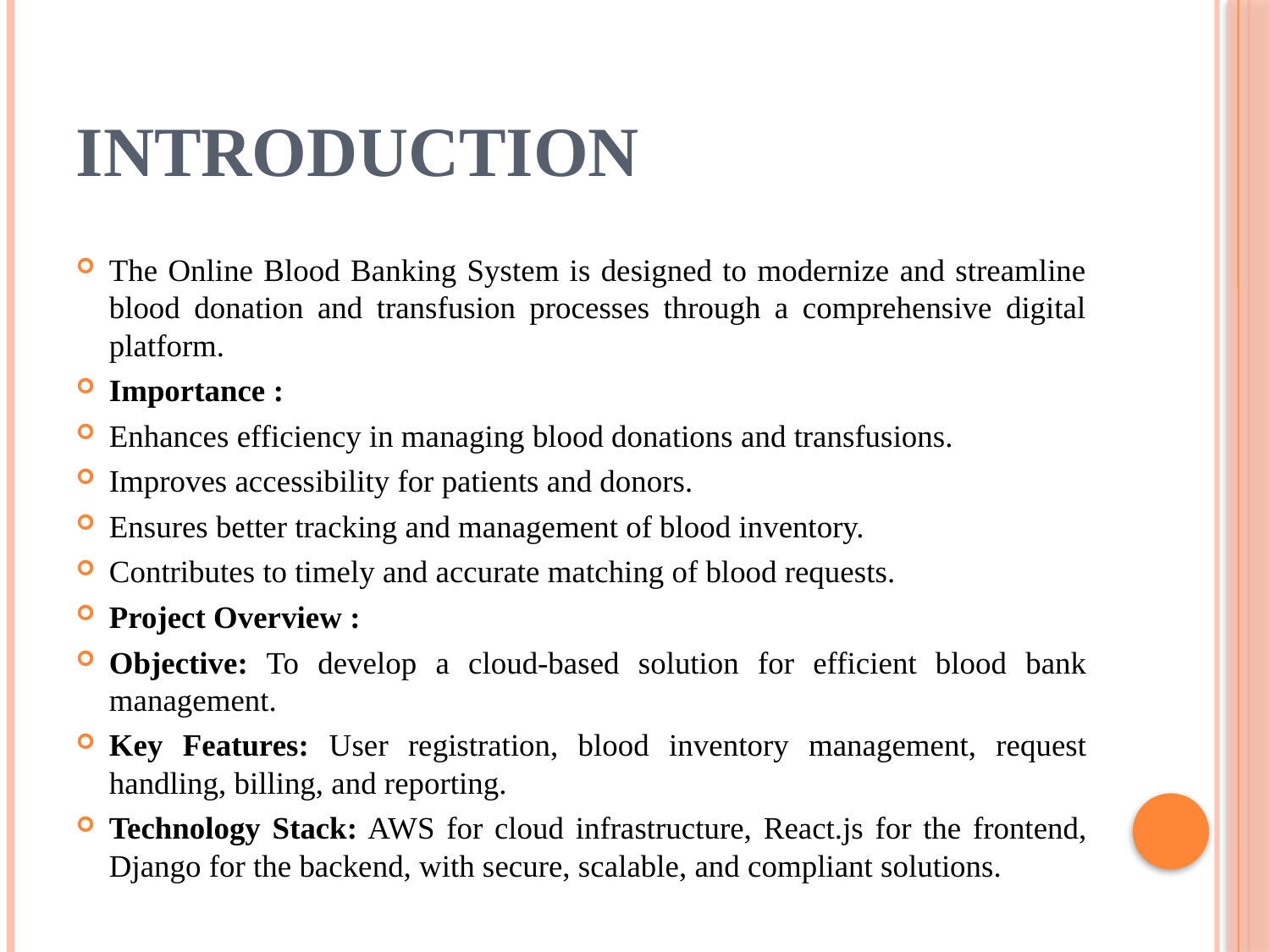

# INTRODUCTION

The Online Blood Banking System is designed to modernize and streamline blood donation and transfusion processes through a comprehensive digital platform.
Importance :
Enhances efficiency in managing blood donations and transfusions.
Improves accessibility for patients and donors.
Ensures better tracking and management of blood inventory.
Contributes to timely and accurate matching of blood requests.
Project Overview :
Objective: To develop a cloud-based solution for efficient blood bank management.
Key Features: User registration, blood inventory management, request handling, billing, and reporting.
Technology Stack: AWS for cloud infrastructure, React.js for the frontend, Django for the backend, with secure, scalable, and compliant solutions.